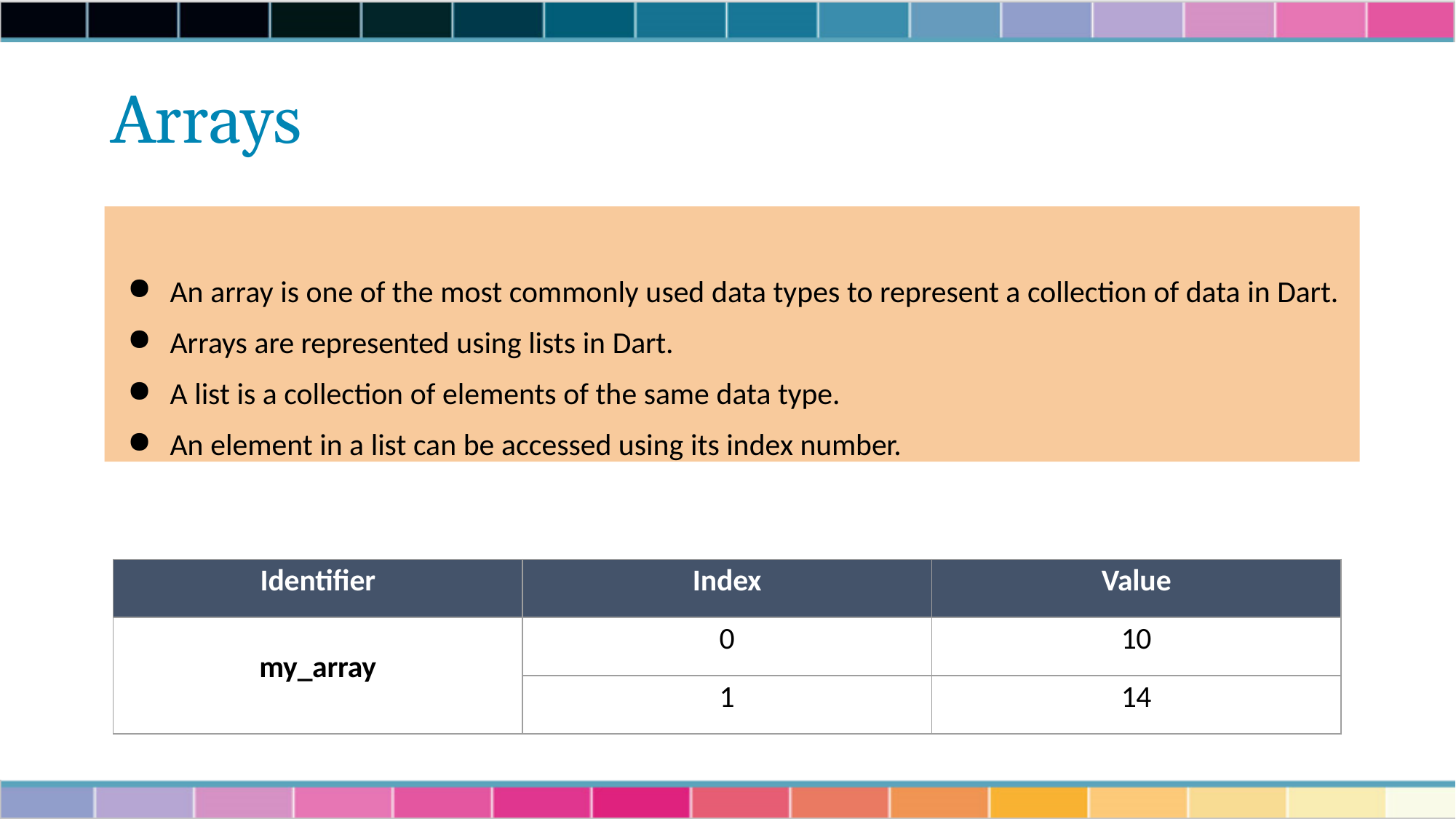

# Arrays

An array is one of the most commonly used data types to represent a collection of data in Dart.
Arrays are represented using lists in Dart.
A list is a collection of elements of the same data type.
An element in a list can be accessed using its index number.
●	D
| Identifier | Index | Value |
| --- | --- | --- |
| my\_array | 0 | 10 |
|  | 1 | 14 |